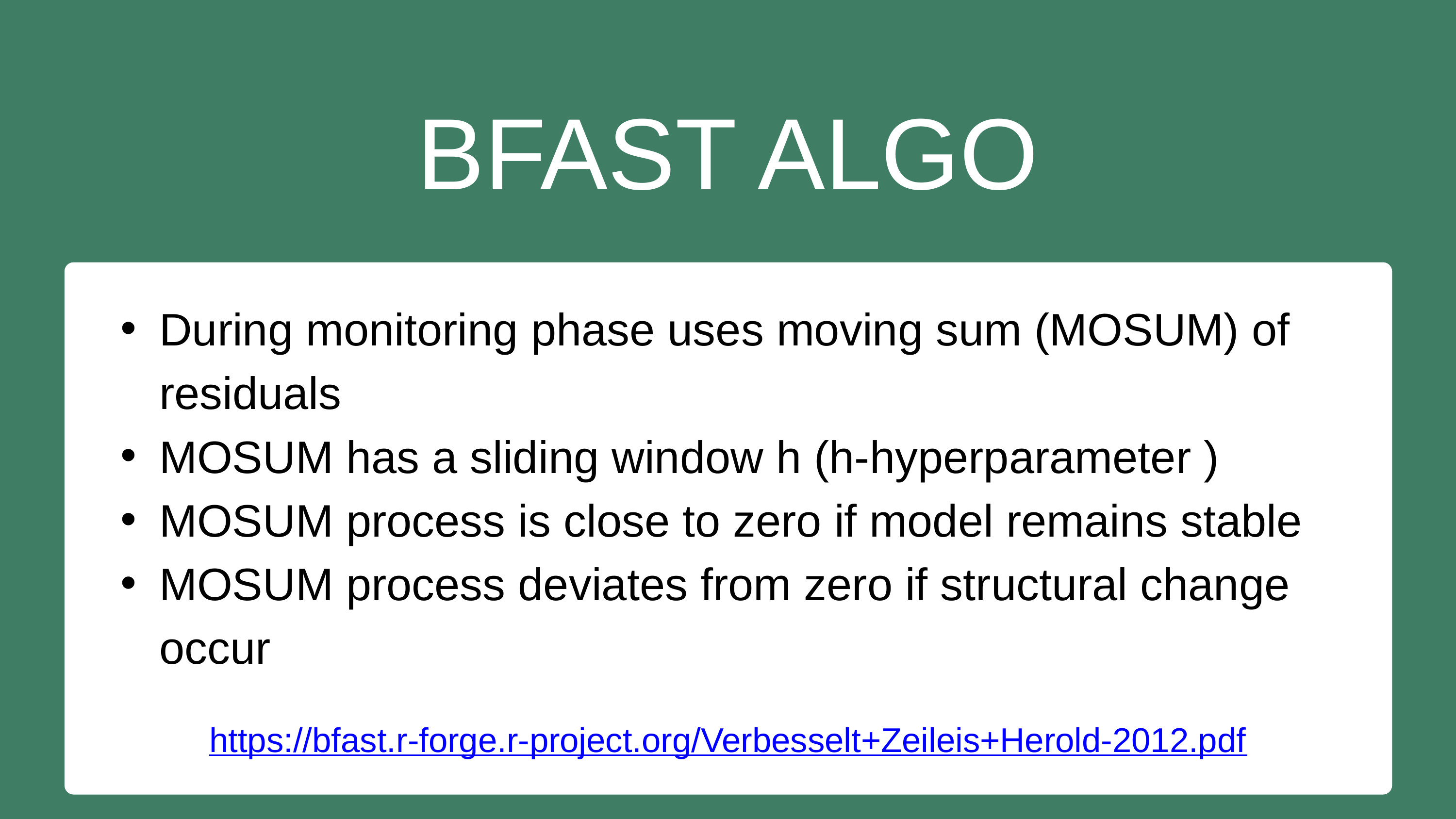

BFAST ALGO

During monitoring phase uses moving sum (MOSUM) of residuals
MOSUM has a sliding window h (h-hyperparameter )
MOSUM process is close to zero if model remains stable
MOSUM process deviates from zero if structural change occur
https://bfast.r-forge.r-project.org/Verbesselt+Zeileis+Herold-2012.pdf